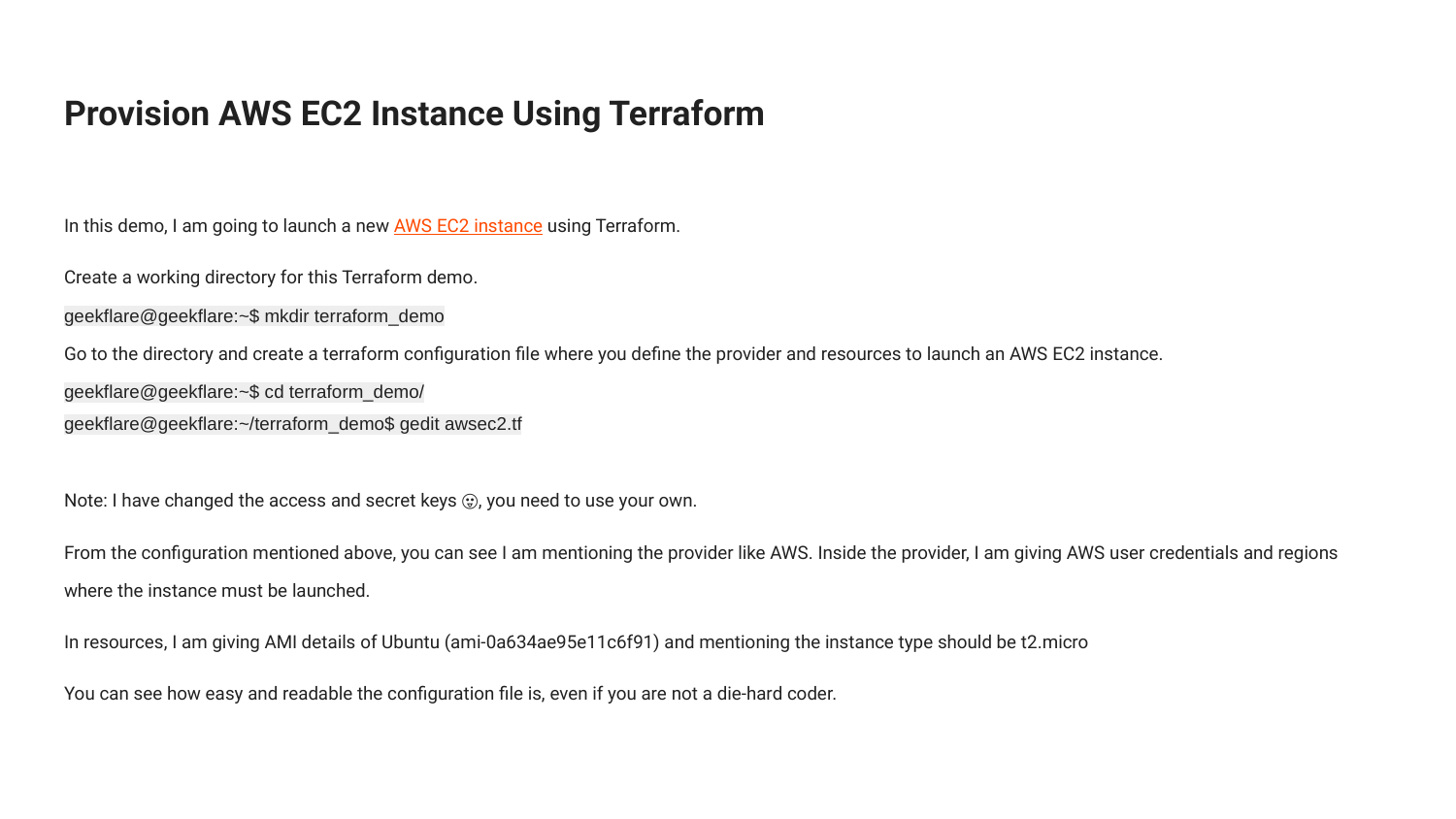

# Provision AWS EC2 Instance Using Terraform

In this demo, I am going to launch a new AWS EC2 instance using Terraform.
Create a working directory for this Terraform demo.
geekflare@geekflare:~$ mkdir terraform_demo
Go to the directory and create a terraform configuration file where you define the provider and resources to launch an AWS EC2 instance.
geekflare@geekflare:~$ cd terraform_demo/
geekflare@geekflare:~/terraform_demo$ gedit awsec2.tf

Note: I have changed the access and secret keys 😛, you need to use your own.
From the configuration mentioned above, you can see I am mentioning the provider like AWS. Inside the provider, I am giving AWS user credentials and regions where the instance must be launched.
In resources, I am giving AMI details of Ubuntu (ami-0a634ae95e11c6f91) and mentioning the instance type should be t2.micro
You can see how easy and readable the configuration file is, even if you are not a die-hard coder.